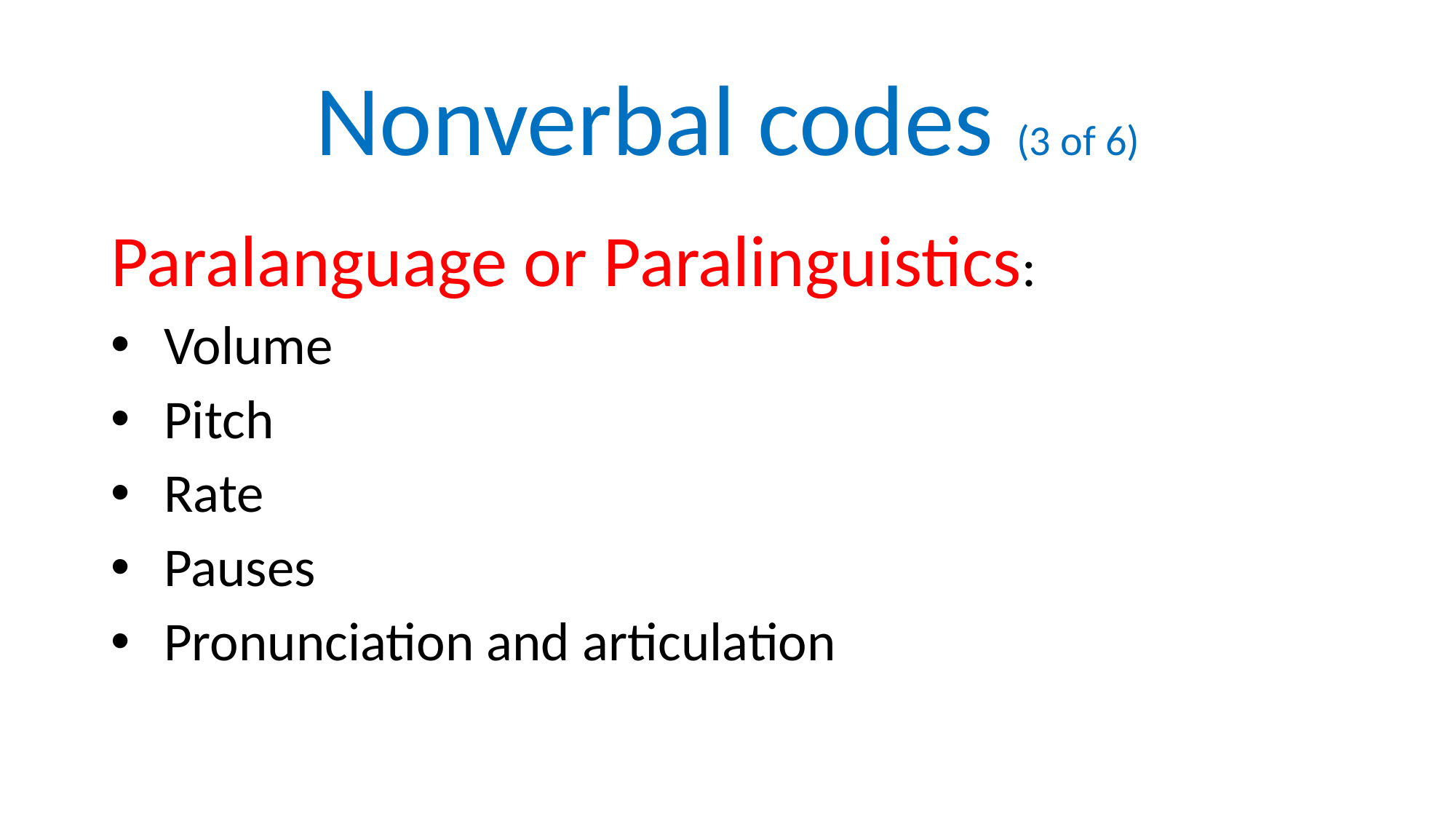

# Nonverbal codes (3 of 6)
Paralanguage or Paralinguistics:
Volume
Pitch
Rate
Pauses
Pronunciation and articulation